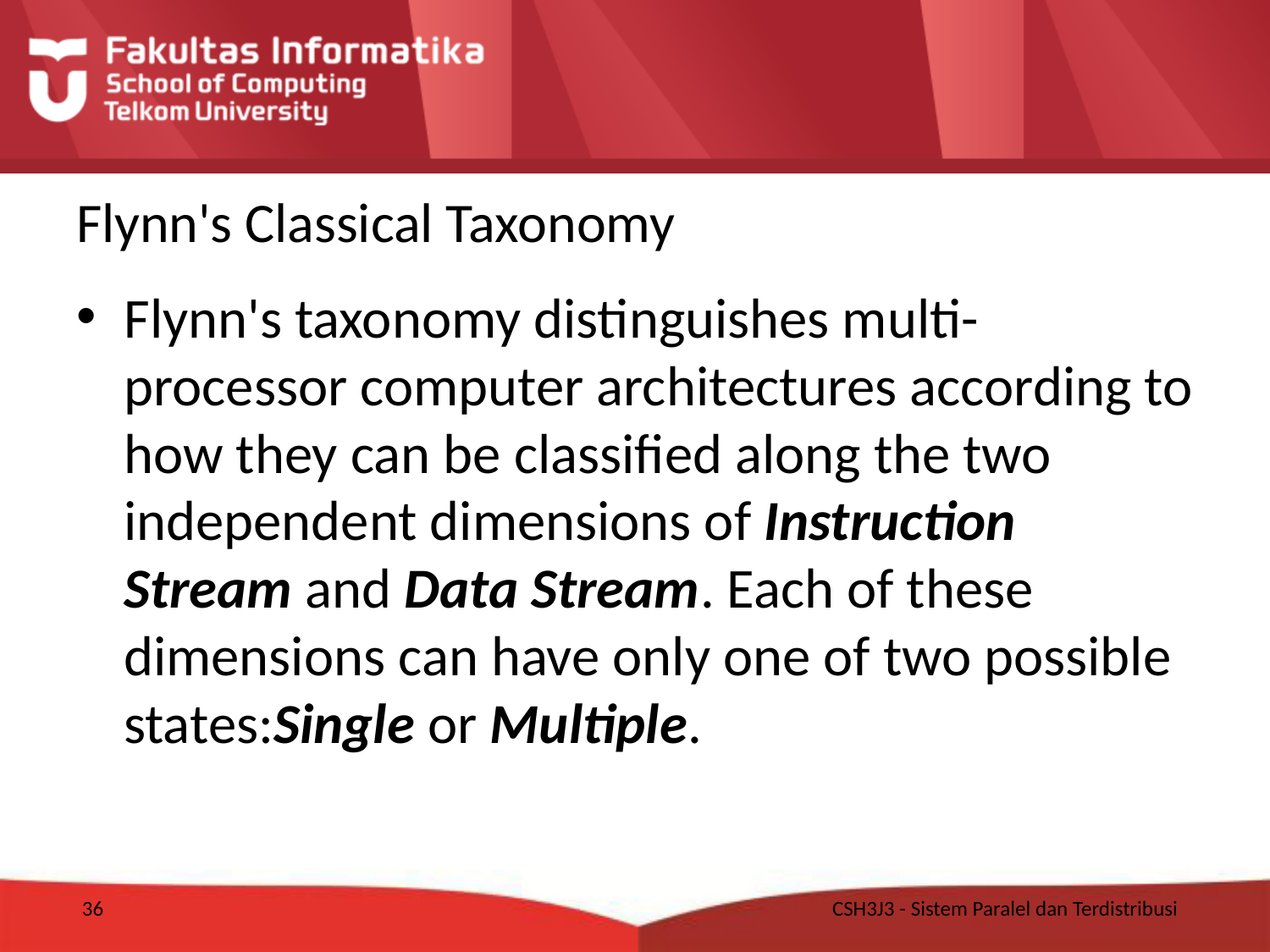

# Flynn's Classical Taxonomy
Flynn's taxonomy distinguishes multi-processor computer architectures according to how they can be classified along the two independent dimensions of Instruction Stream and Data Stream. Each of these dimensions can have only one of two possible states:Single or Multiple.
36
CSH3J3 - Sistem Paralel dan Terdistribusi